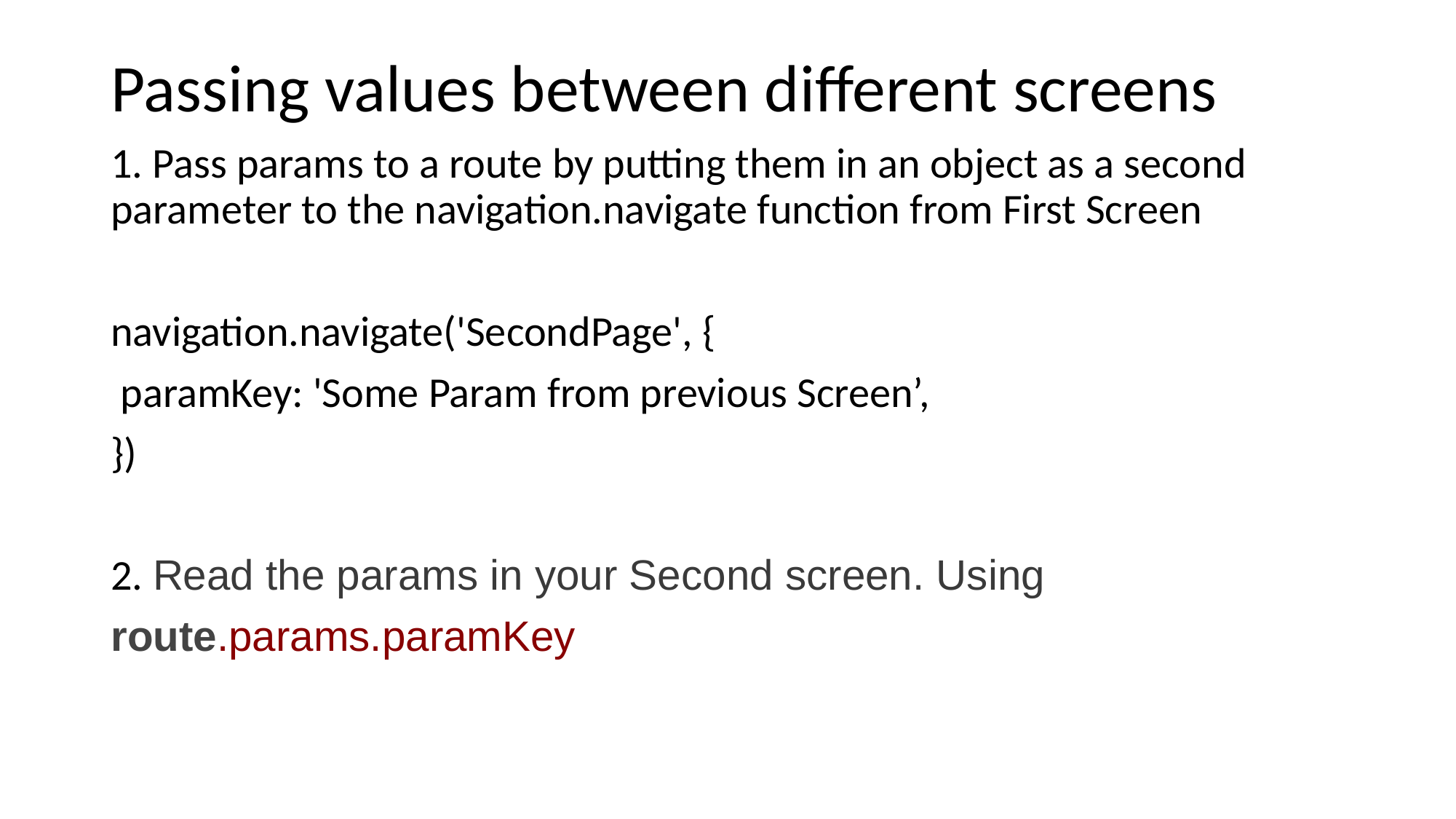

# Passing values between different screens
1. Pass params to a route by putting them in an object as a second parameter to the navigation.navigate function from First Screen

navigation.navigate('SecondPage', {
 paramKey: 'Some Param from previous Screen’,
})

2. Read the params in your Second screen. Using
route.params.paramKey